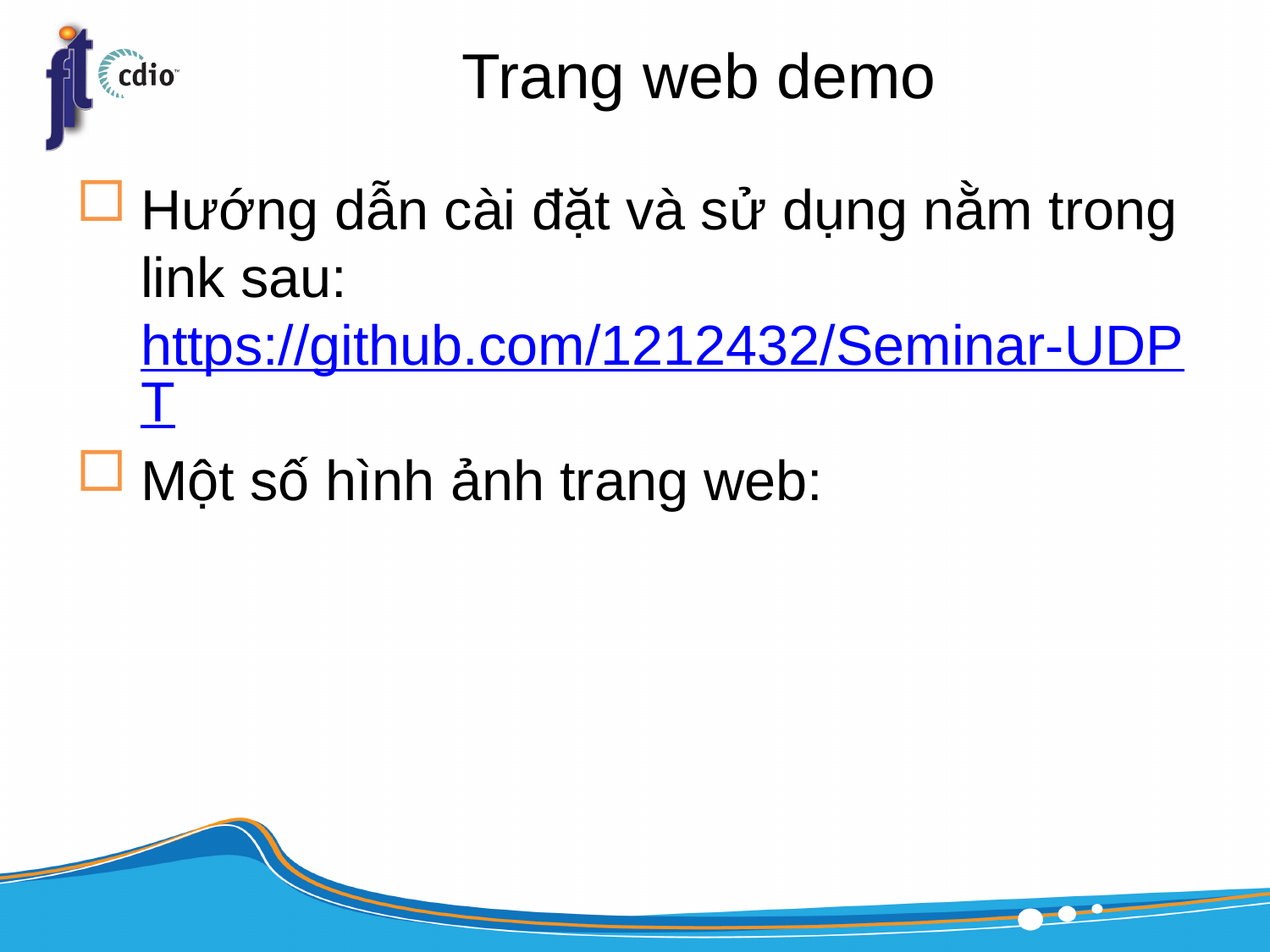

# Trang web demo
Hướng dẫn cài đặt và sử dụng nằm trong link sau: https://github.com/1212432/Seminar-UDPT
Một số hình ảnh trang web: